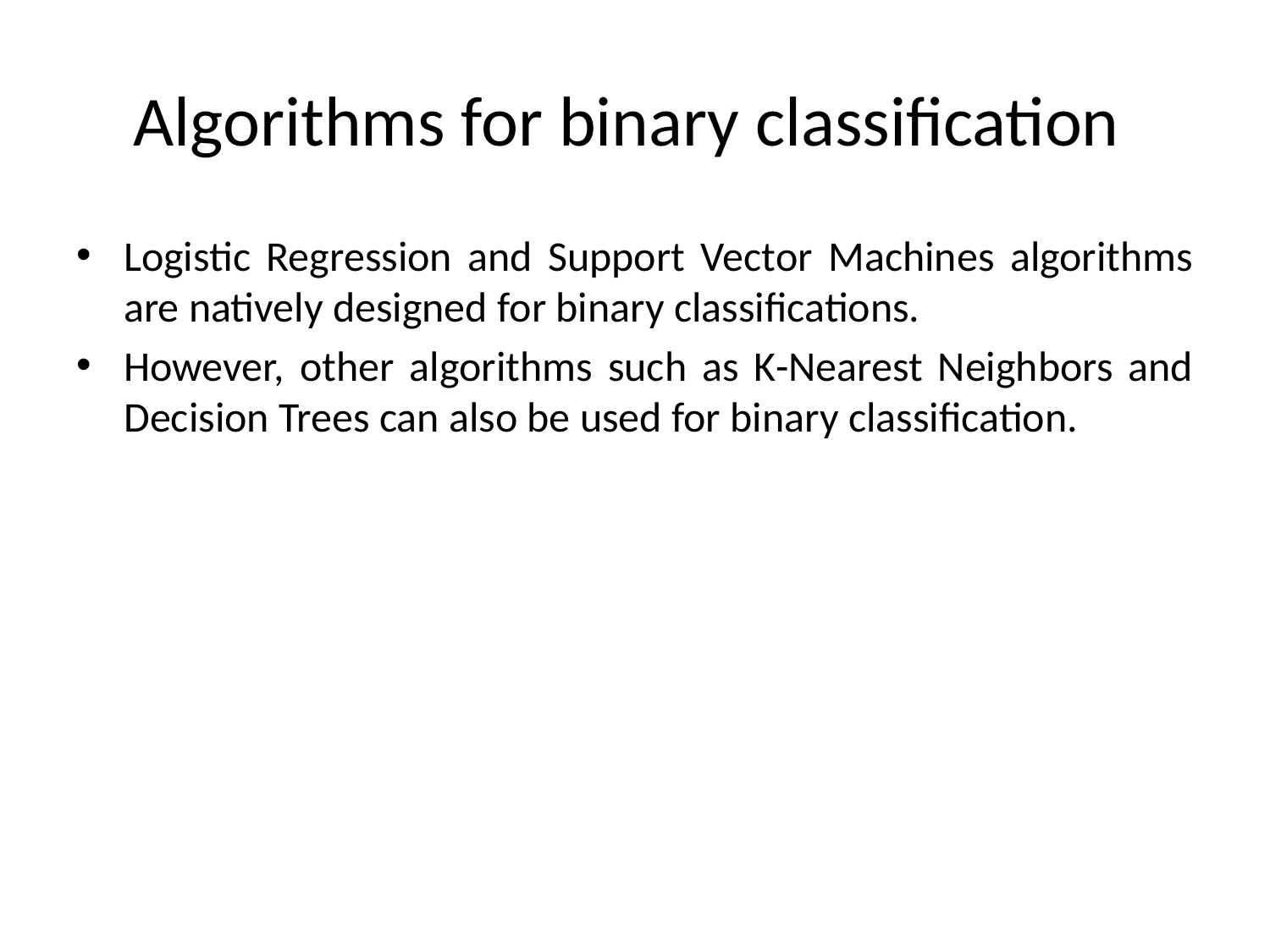

# Algorithms for binary classification
Logistic Regression and Support Vector Machines algorithms are natively designed for binary classifications.
However, other algorithms such as K-Nearest Neighbors and Decision Trees can also be used for binary classification.